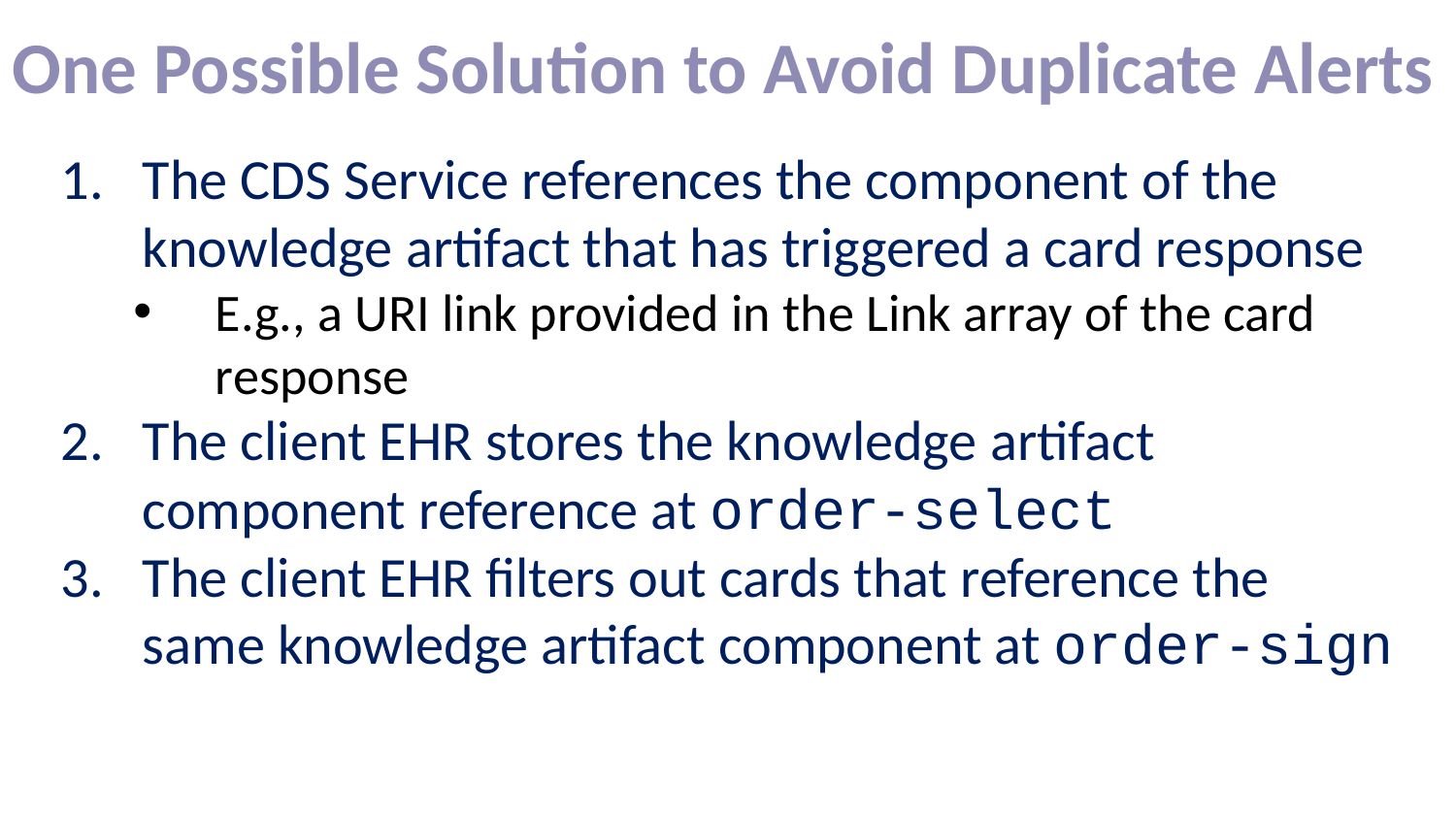

# One Possible Solution to Avoid Duplicate Alerts
The CDS Service references the component of the knowledge artifact that has triggered a card response
E.g., a URI link provided in the Link array of the card response
The client EHR stores the knowledge artifact component reference at order-select
The client EHR filters out cards that reference the same knowledge artifact component at order-sign